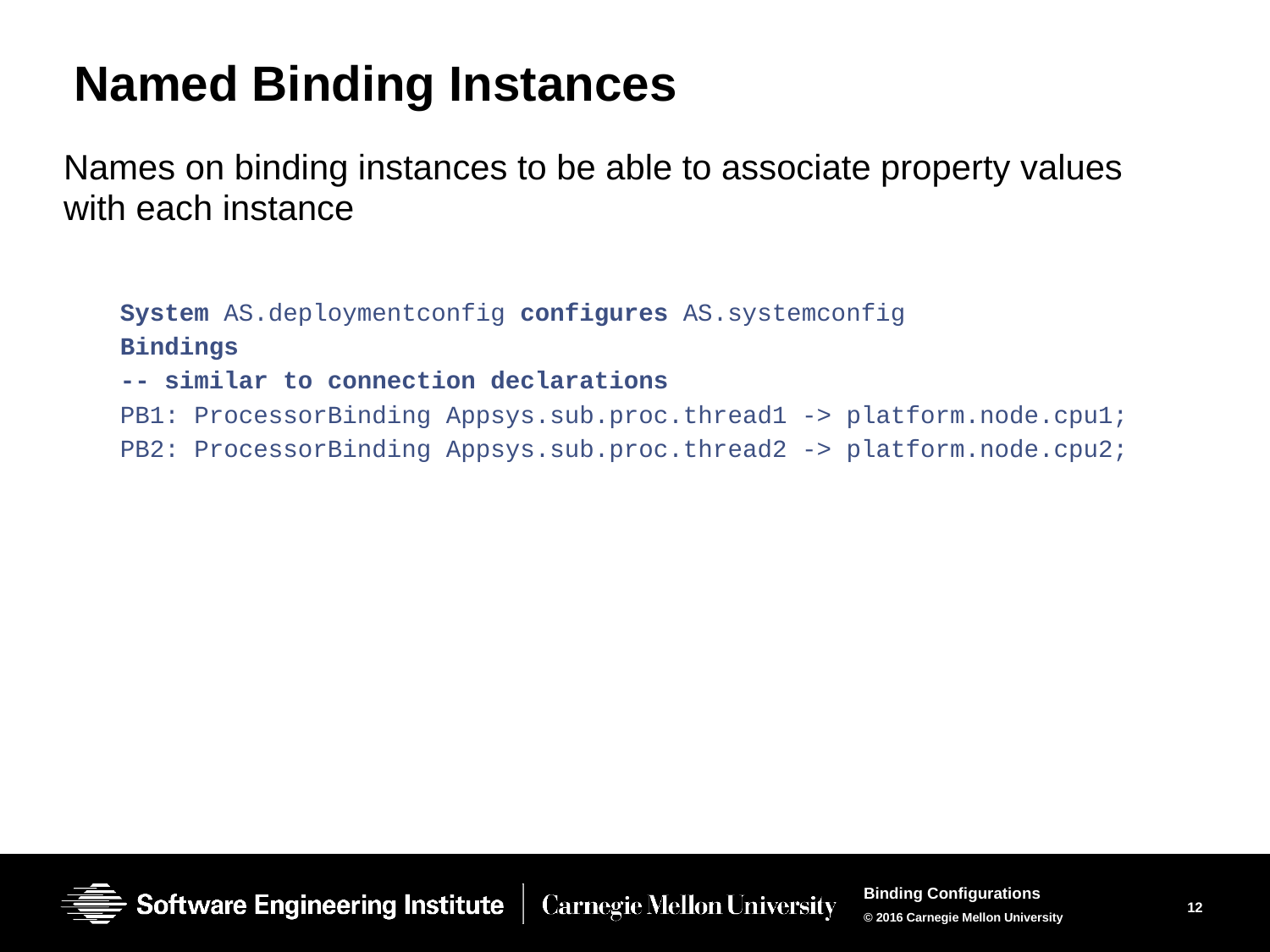

# Named Binding Instances
Names on binding instances to be able to associate property values with each instance

System AS.deploymentconfig configures AS.systemconfig
Bindings
-- similar to connection declarations
PB1: ProcessorBinding Appsys.sub.proc.thread1 -> platform.node.cpu1;
PB2: ProcessorBinding Appsys.sub.proc.thread2 -> platform.node.cpu2;